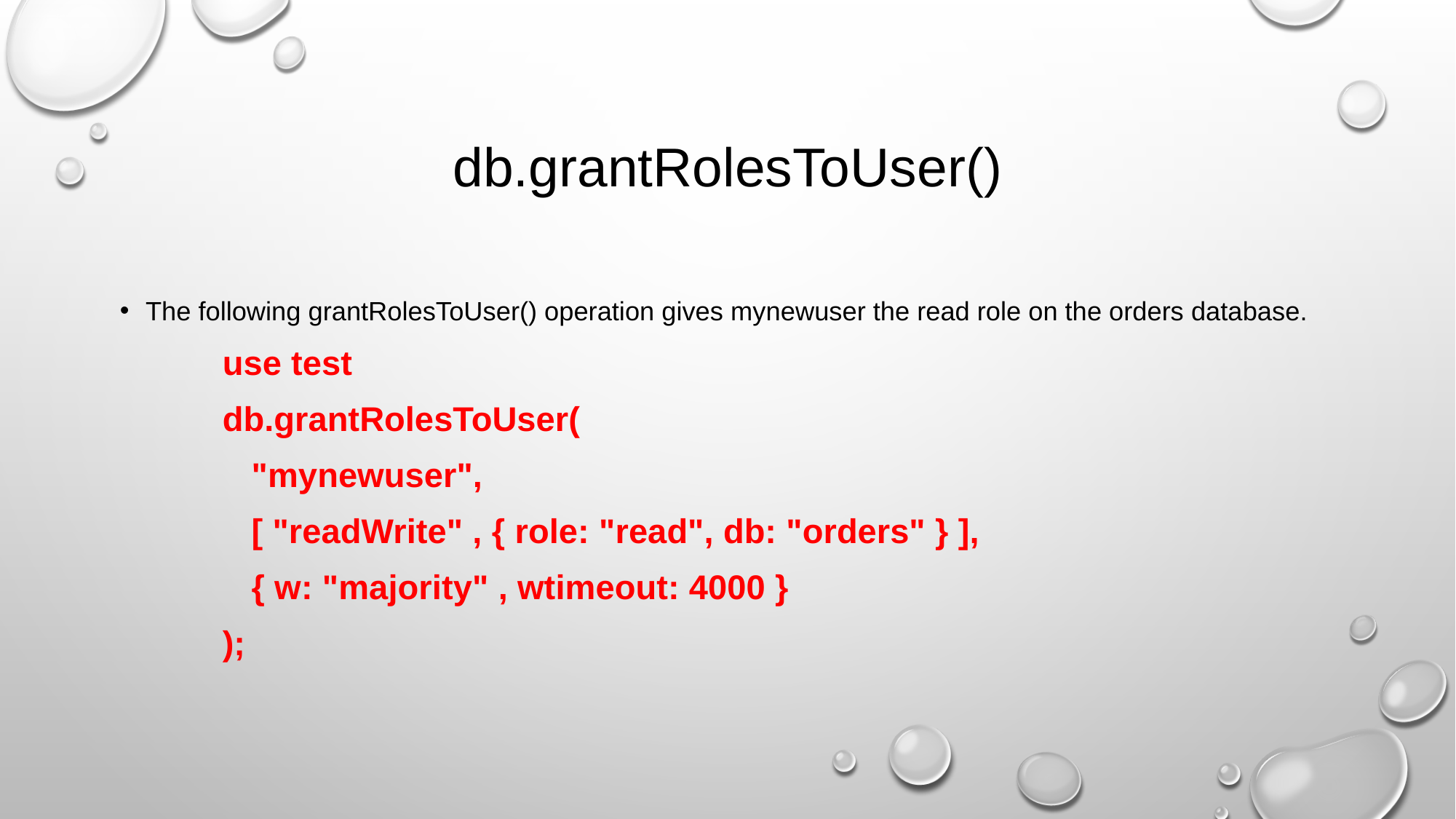

# db.grantRolesToUser()
The following grantRolesToUser() operation gives mynewuser the read role on the orders database.
use test
db.grantRolesToUser(
   "mynewuser",
   [ "readWrite" , { role: "read", db: "orders" } ],
   { w: "majority" , wtimeout: 4000 }
);